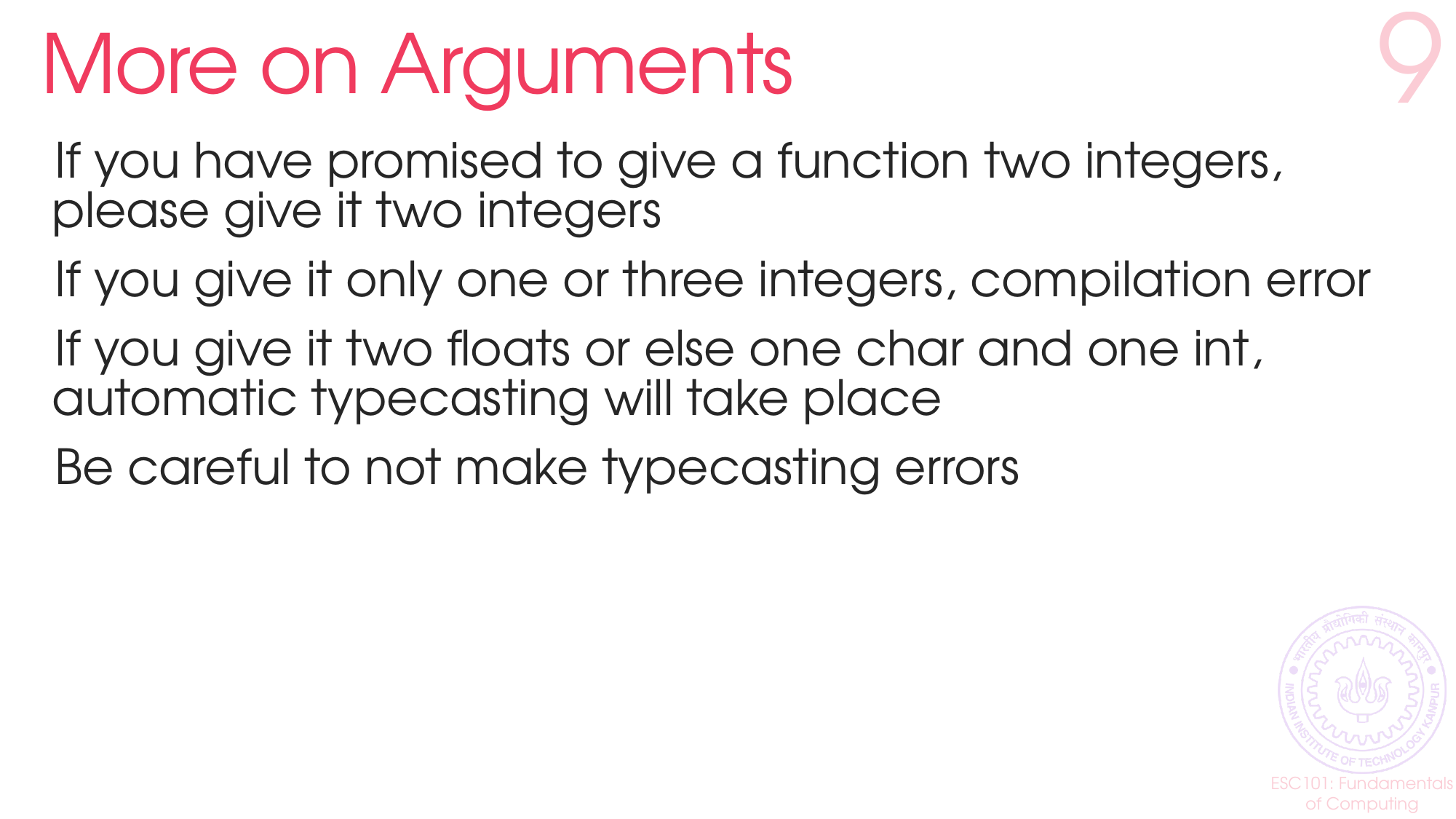

# More on Arguments
9
If you have promised to give a function two integers, please give it two integers
If you give it only one or three integers, compilation error
If you give it two floats or else one char and one int, automatic typecasting will take place
Be careful to not make typecasting errors